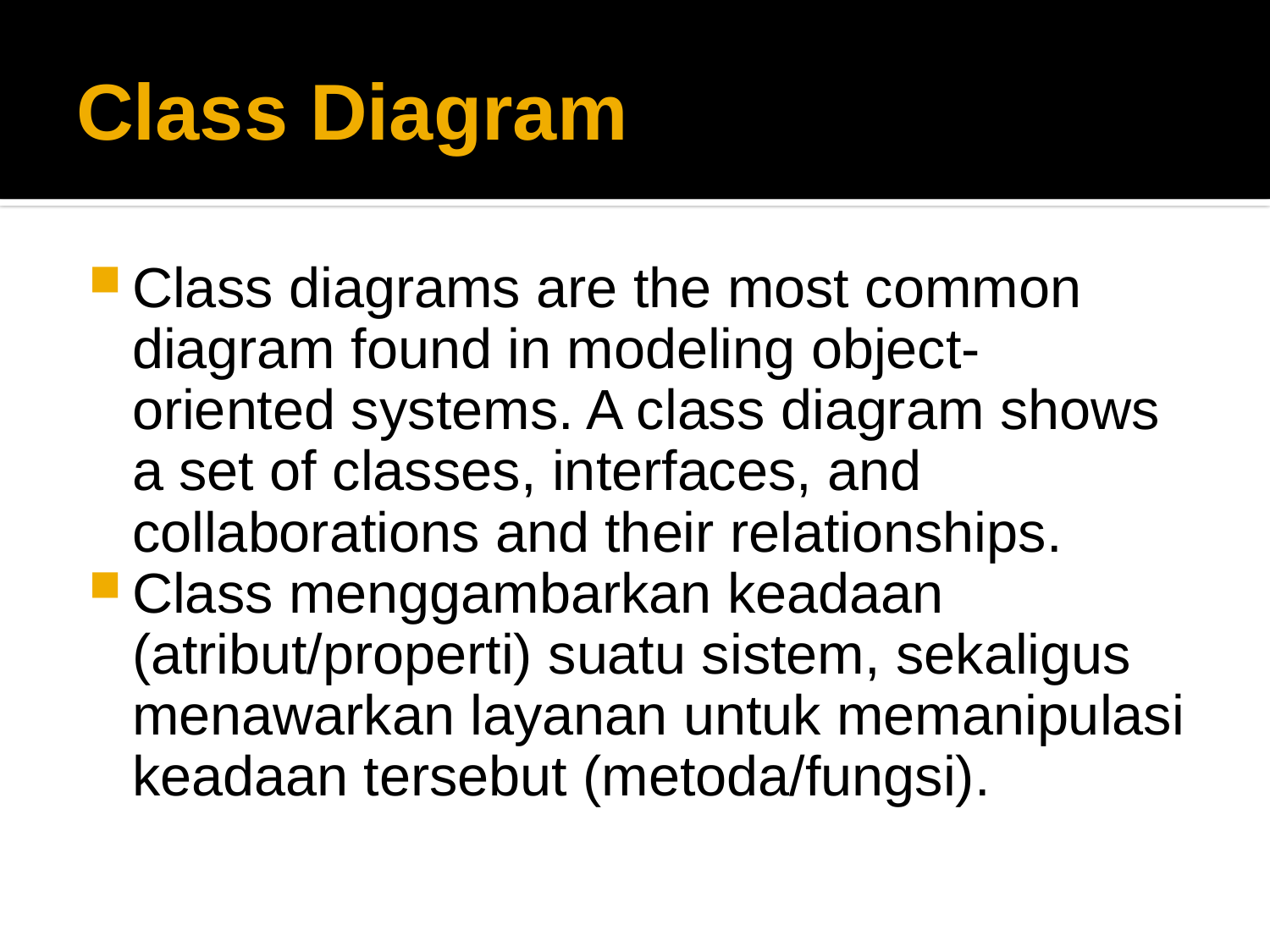

# Class Diagram
Class diagrams are the most common diagram found in modeling object- oriented systems. A class diagram shows a set of classes, interfaces, and collaborations and their relationships.
Class menggambarkan keadaan (atribut/properti) suatu sistem, sekaligus menawarkan layanan untuk memanipulasi keadaan tersebut (metoda/fungsi).